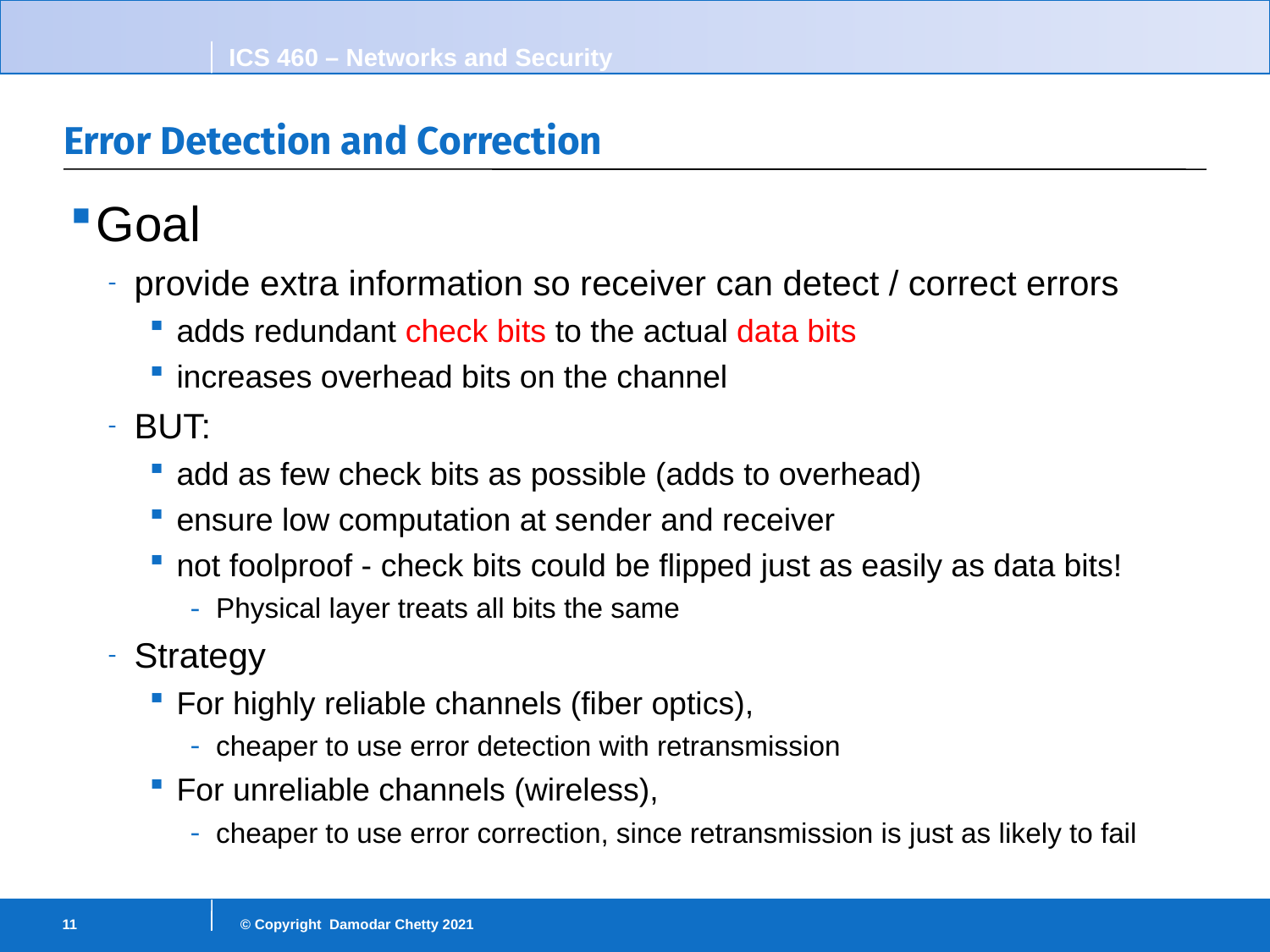

# Error Detection and Correction
Goal
provide extra information so receiver can detect / correct errors
adds redundant check bits to the actual data bits
increases overhead bits on the channel
BUT:
add as few check bits as possible (adds to overhead)
ensure low computation at sender and receiver
not foolproof - check bits could be flipped just as easily as data bits!
Physical layer treats all bits the same
Strategy
For highly reliable channels (fiber optics),
cheaper to use error detection with retransmission
For unreliable channels (wireless),
cheaper to use error correction, since retransmission is just as likely to fail

11